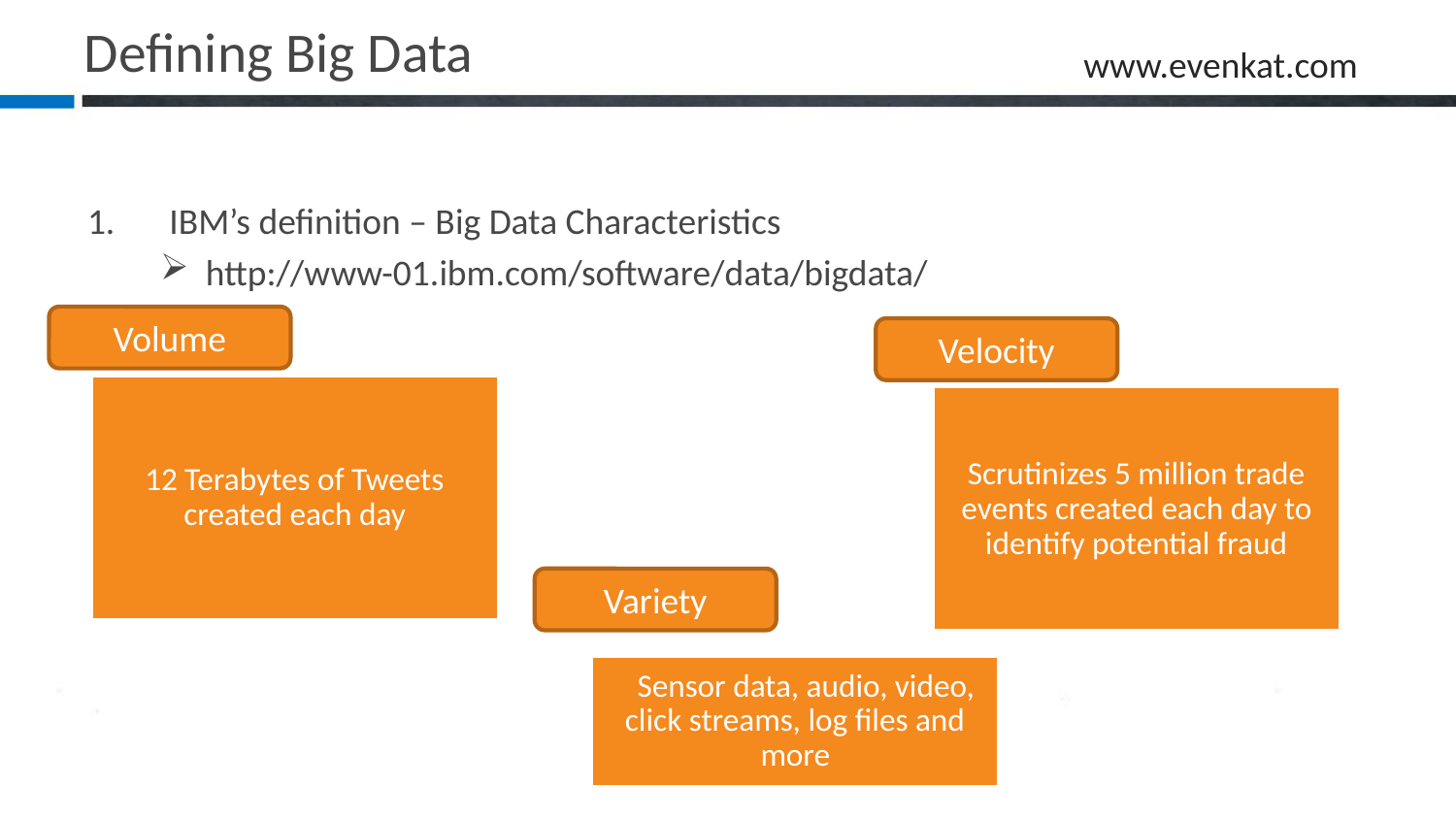

# Defining Big Data
IBM’s definition – Big Data Characteristics
http://www-01.ibm.com/software/data/bigdata/

   Sensor data, audio, video, click streams, log files and more
Scrutinizes 5 million trade events created each day to identify potential fraud
12 Terabytes of Tweets created each day
Volume
Velocity
Variety